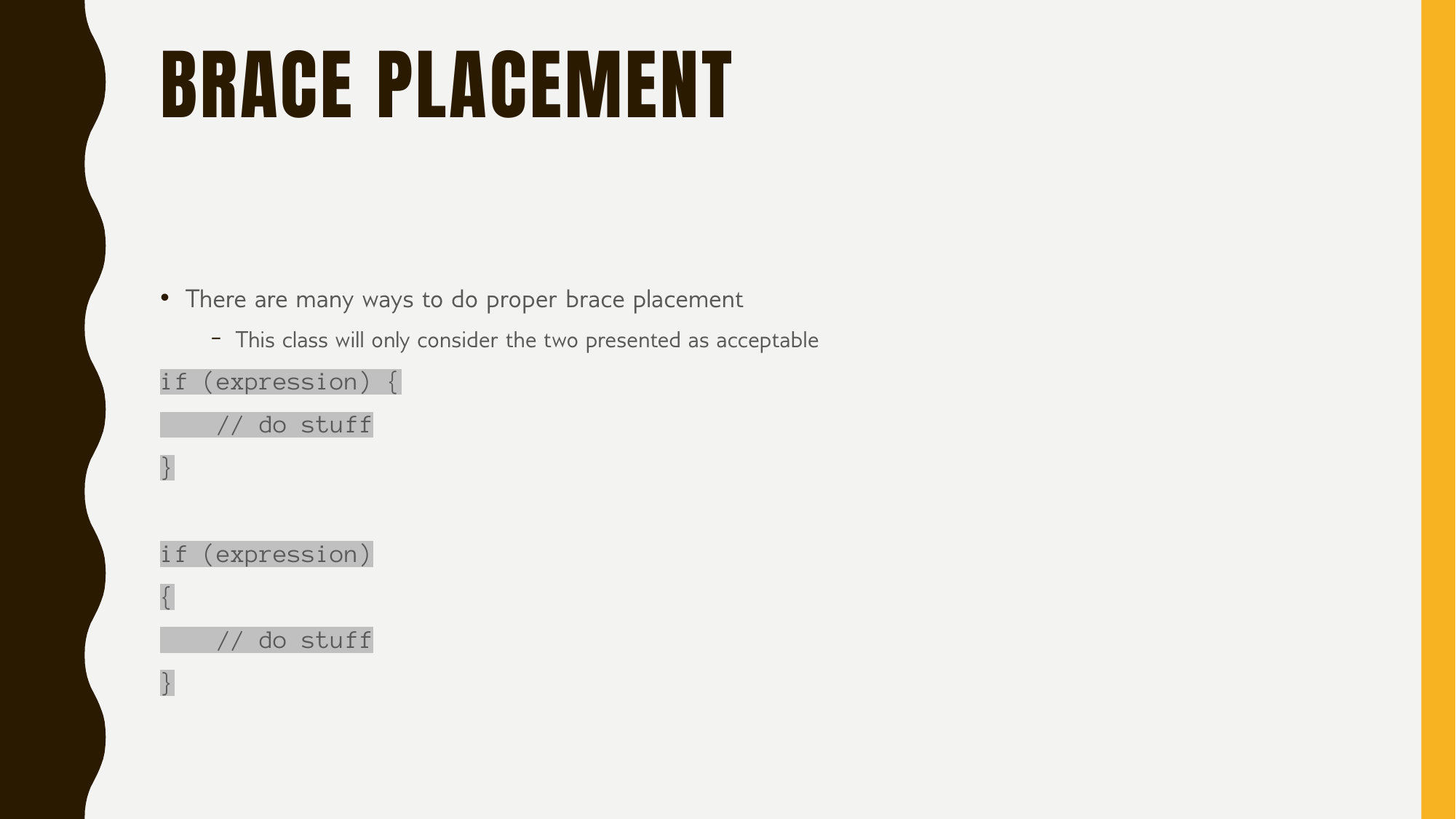

# Brace Placement
There are many ways to do proper brace placement
This class will only consider the two presented as acceptable
if (expression) {
    // do stuff
}

if (expression)
{
    // do stuff
}